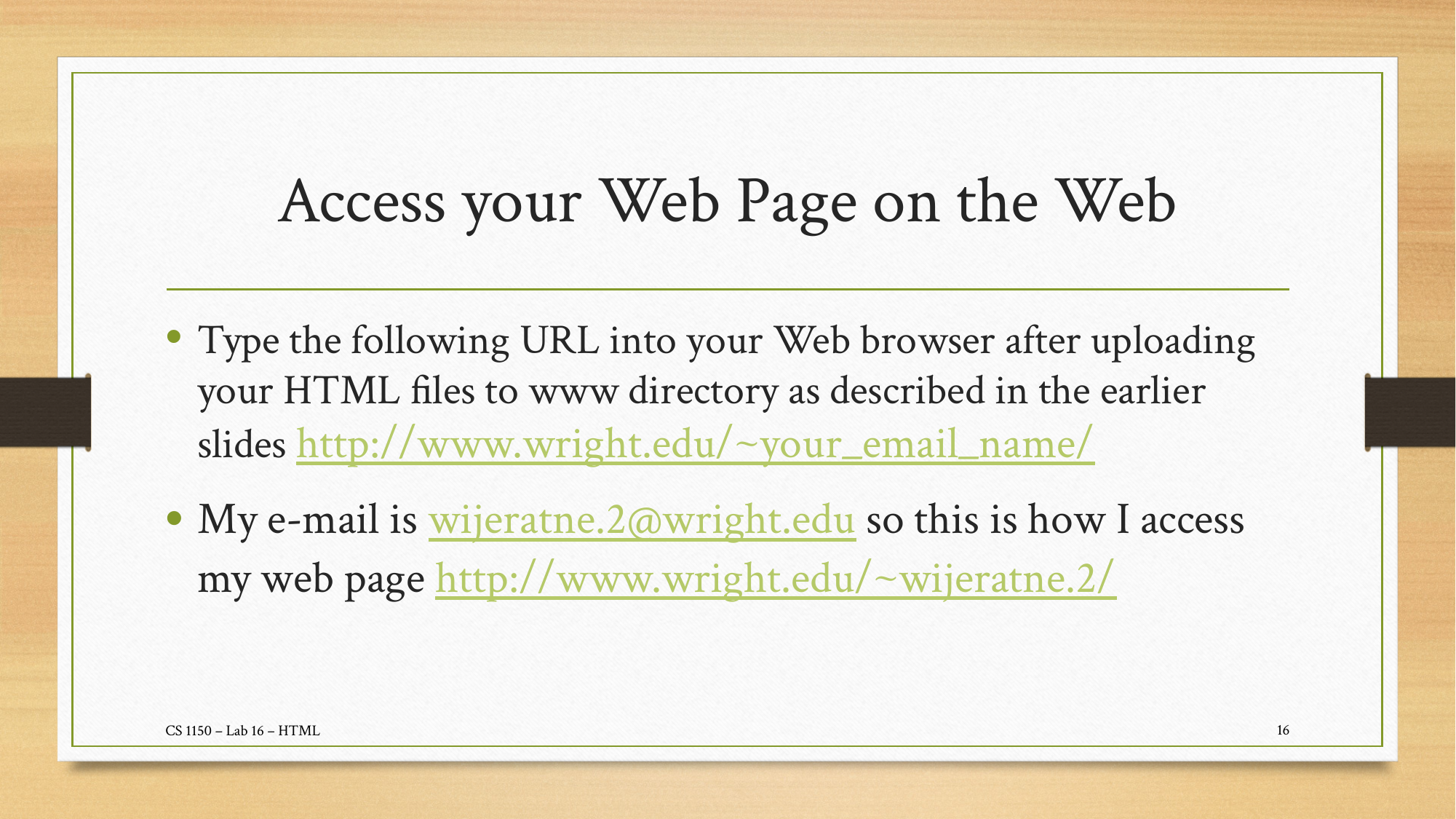

# Access your Web Page on the Web
Type the following URL into your Web browser after uploading your HTML files to www directory as described in the earlier slides http://www.wright.edu/~your_email_name/
My e-mail is wijeratne.2@wright.edu so this is how I access my web page http://www.wright.edu/~wijeratne.2/
CS 1150 – Lab 16 – HTML
16